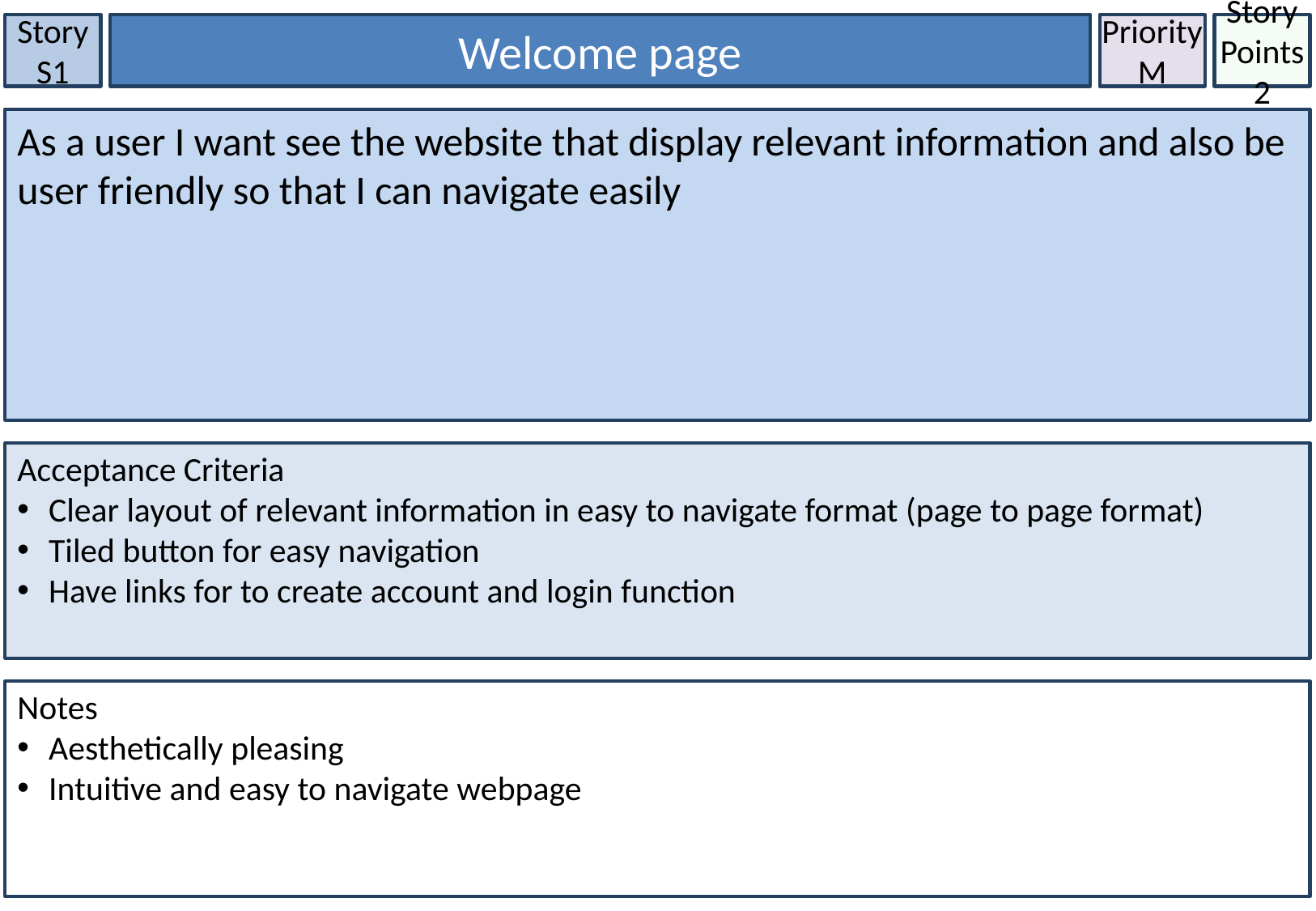

Story S1
Welcome page
Priority
M
Story Points
2
As a user I want see the website that display relevant information and also be user friendly so that I can navigate easily
Acceptance Criteria
 Clear layout of relevant information in easy to navigate format (page to page format)
 Tiled button for easy navigation
 Have links for to create account and login function

Notes
 Aesthetically pleasing
 Intuitive and easy to navigate webpage